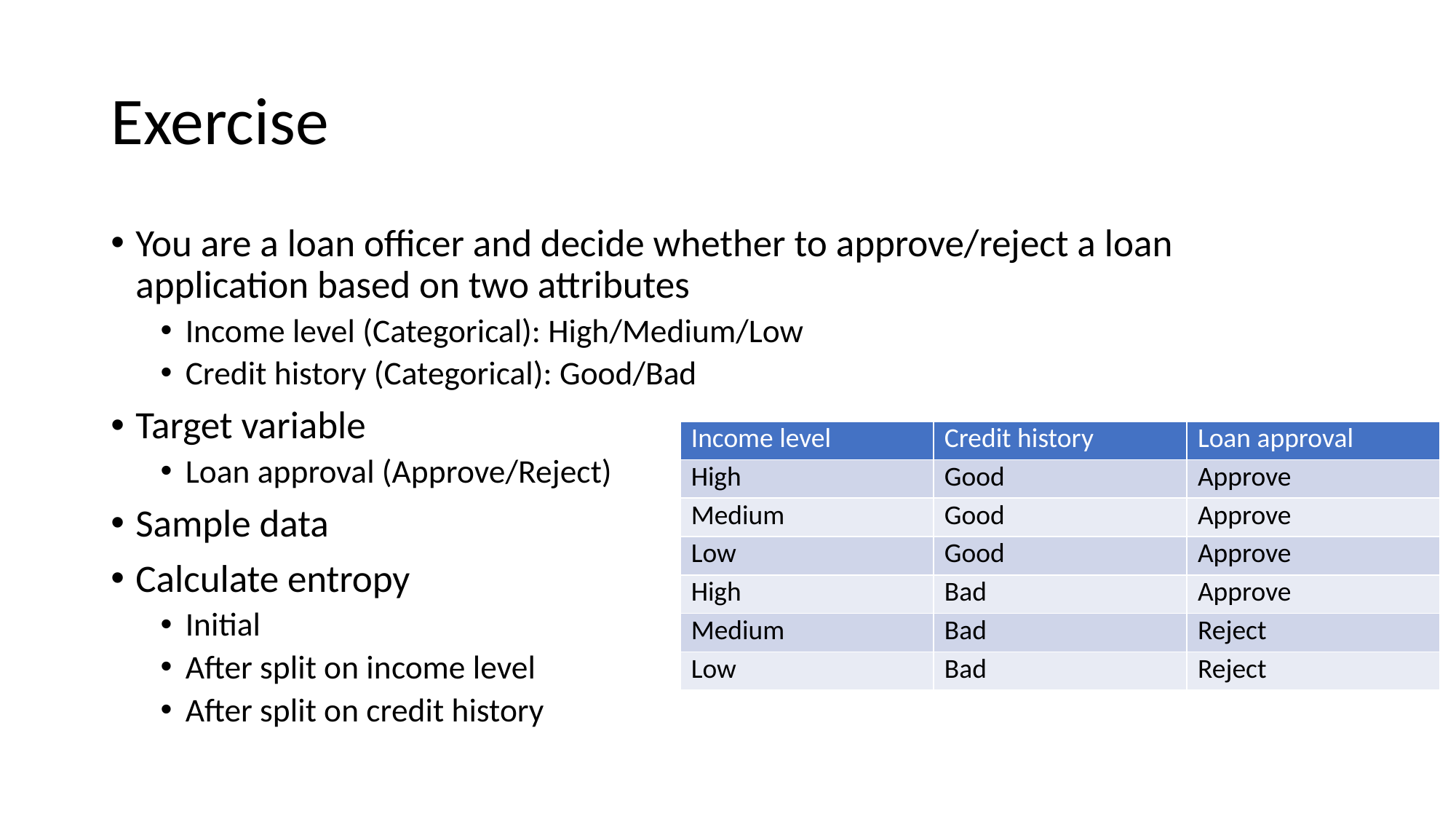

# Exercise
You are a loan officer and decide whether to approve/reject a loan application based on two attributes
Income level (Categorical): High/Medium/Low
Credit history (Categorical): Good/Bad
Target variable
Loan approval (Approve/Reject)
Sample data
Calculate entropy
Initial
After split on income level
After split on credit history

| Income level | Credit history | Loan approval |
| --- | --- | --- |
| High | Good | Approve |
| Medium | Good | Approve |
| Low | Good | Approve |
| High | Bad | Approve |
| Medium | Bad | Reject |
| Low | Bad | Reject |